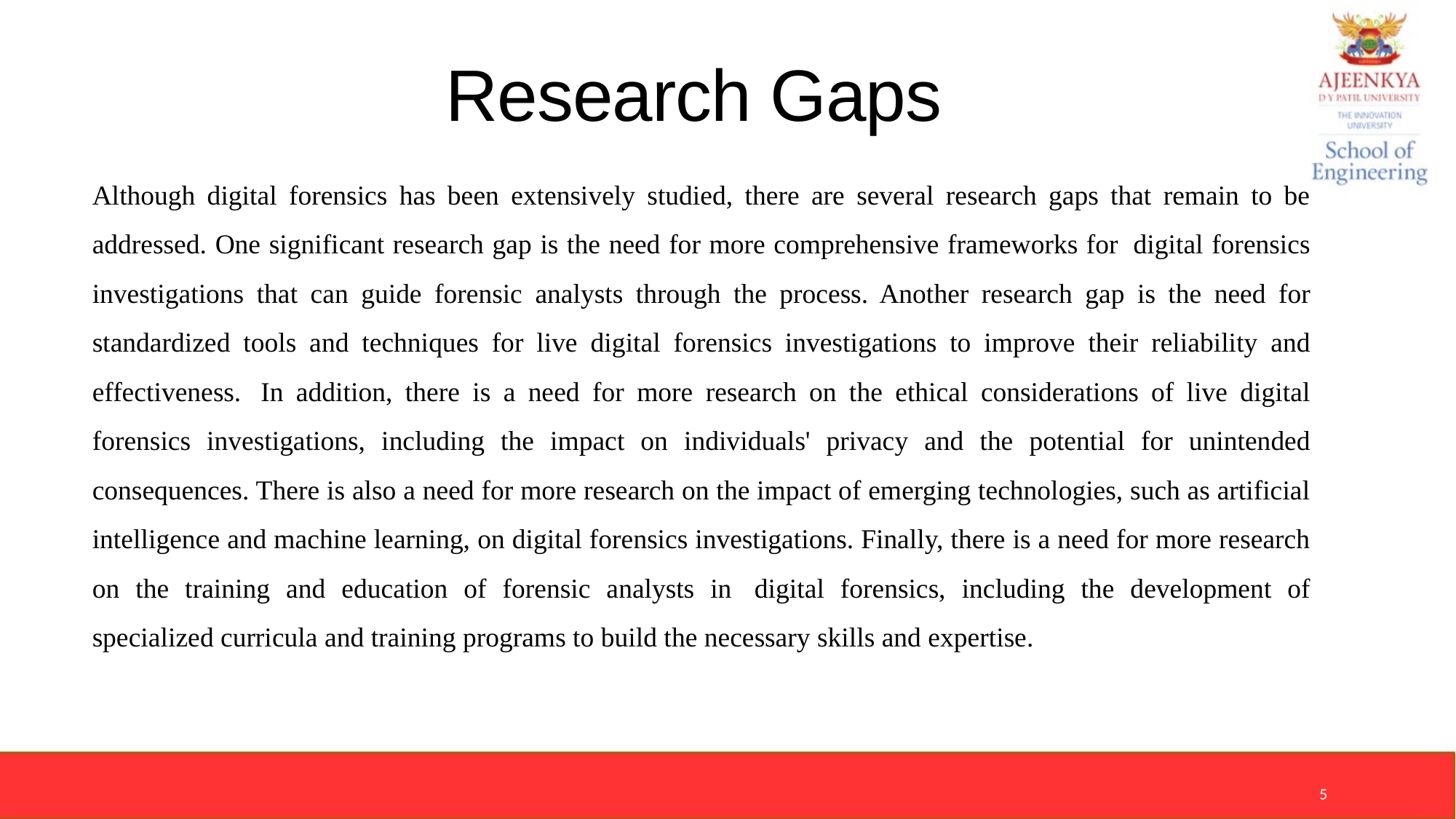

# Research Gaps
Although digital forensics has been extensively studied, there are several research gaps that remain to be addressed. One significant research gap is the need for more comprehensive frameworks for  digital forensics investigations that can guide forensic analysts through the process. Another research gap is the need for standardized tools and techniques for live digital forensics investigations to improve their reliability and effectiveness.  In addition, there is a need for more research on the ethical considerations of live digital forensics investigations, including the impact on individuals' privacy and the potential for unintended consequences. There is also a need for more research on the impact of emerging technologies, such as artificial intelligence and machine learning, on digital forensics investigations. Finally, there is a need for more research on the training and education of forensic analysts in  digital forensics, including the development of specialized curricula and training programs to build the necessary skills and expertise.

5